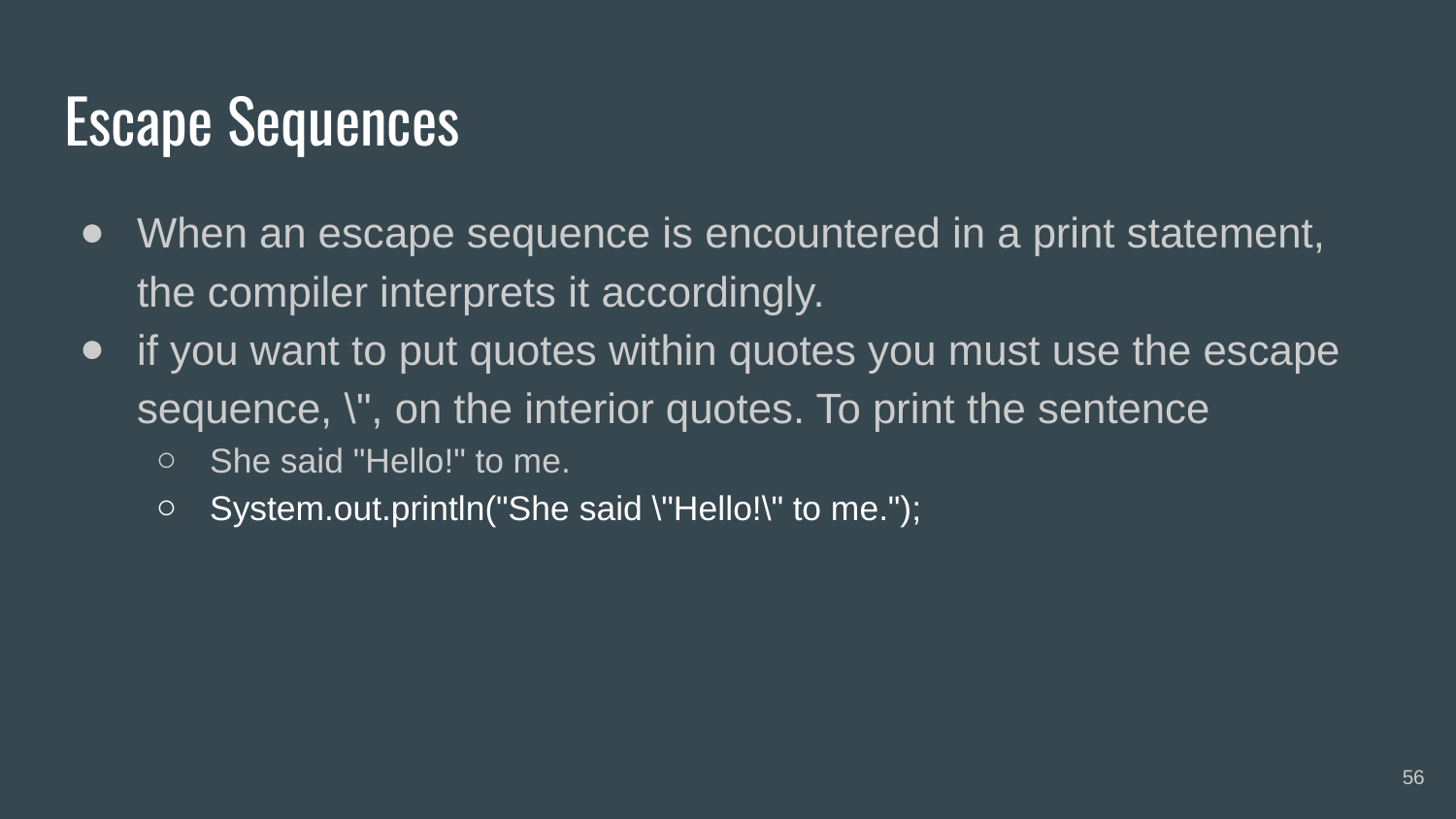

# Escape Sequences
When an escape sequence is encountered in a print statement, the compiler interprets it accordingly.
if you want to put quotes within quotes you must use the escape sequence, \", on the interior quotes. To print the sentence
She said "Hello!" to me.
System.out.println("She said \"Hello!\" to me.");
56